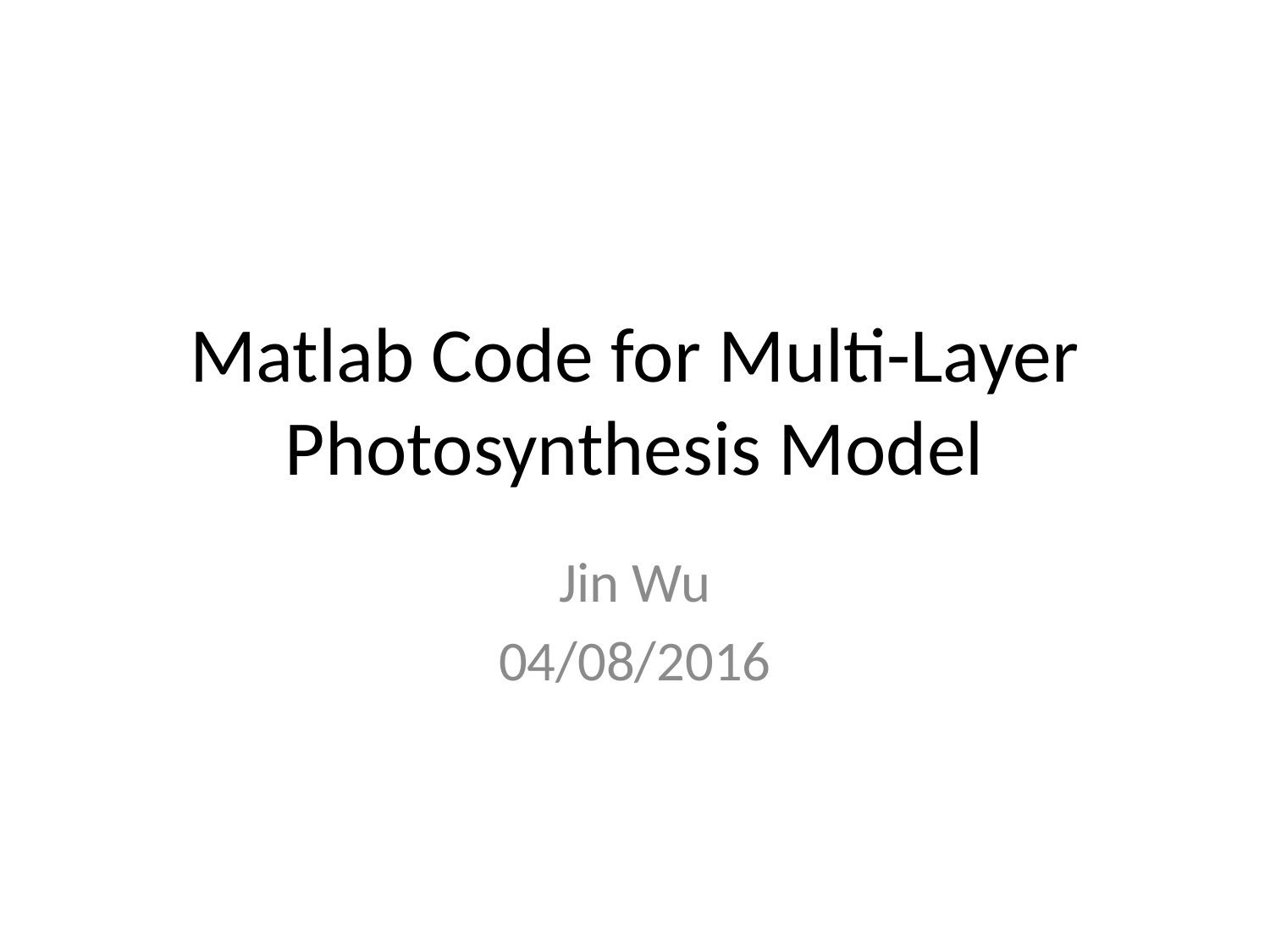

# Matlab Code for Multi-Layer Photosynthesis Model
Jin Wu
04/08/2016